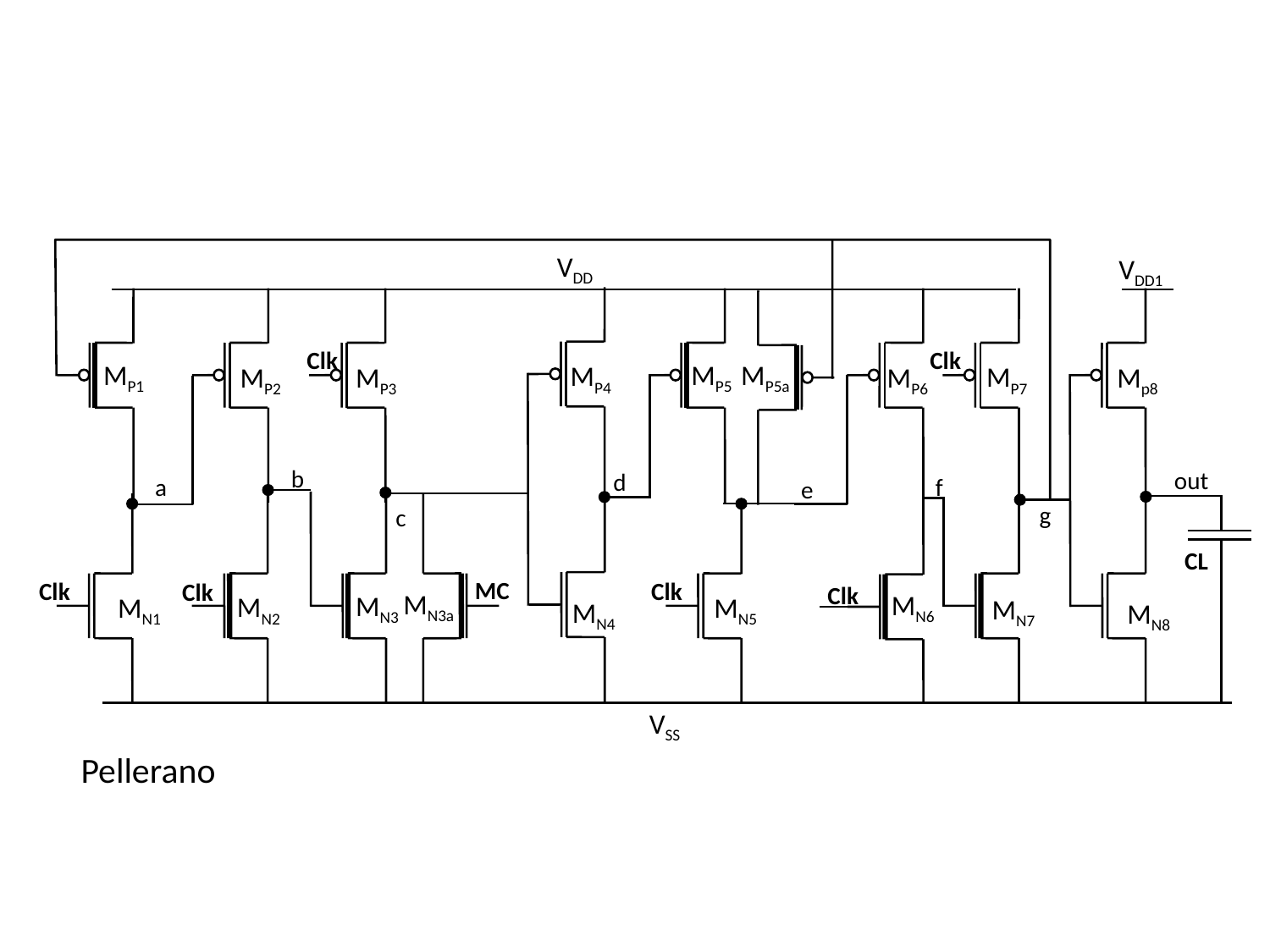

VDD
VDD1

Clk
Clk
MP5a
MP5
MP1
MP4
MP7
MP2
MP3
MP6
Mp8

b
out
d
a
f
e

g

c

CL
MC
Clk
Clk
Clk
Clk
MN3a
MN6
MN3
MN2
MN5
MN1
MN7
MN4
MN8
VSS
Pellerano